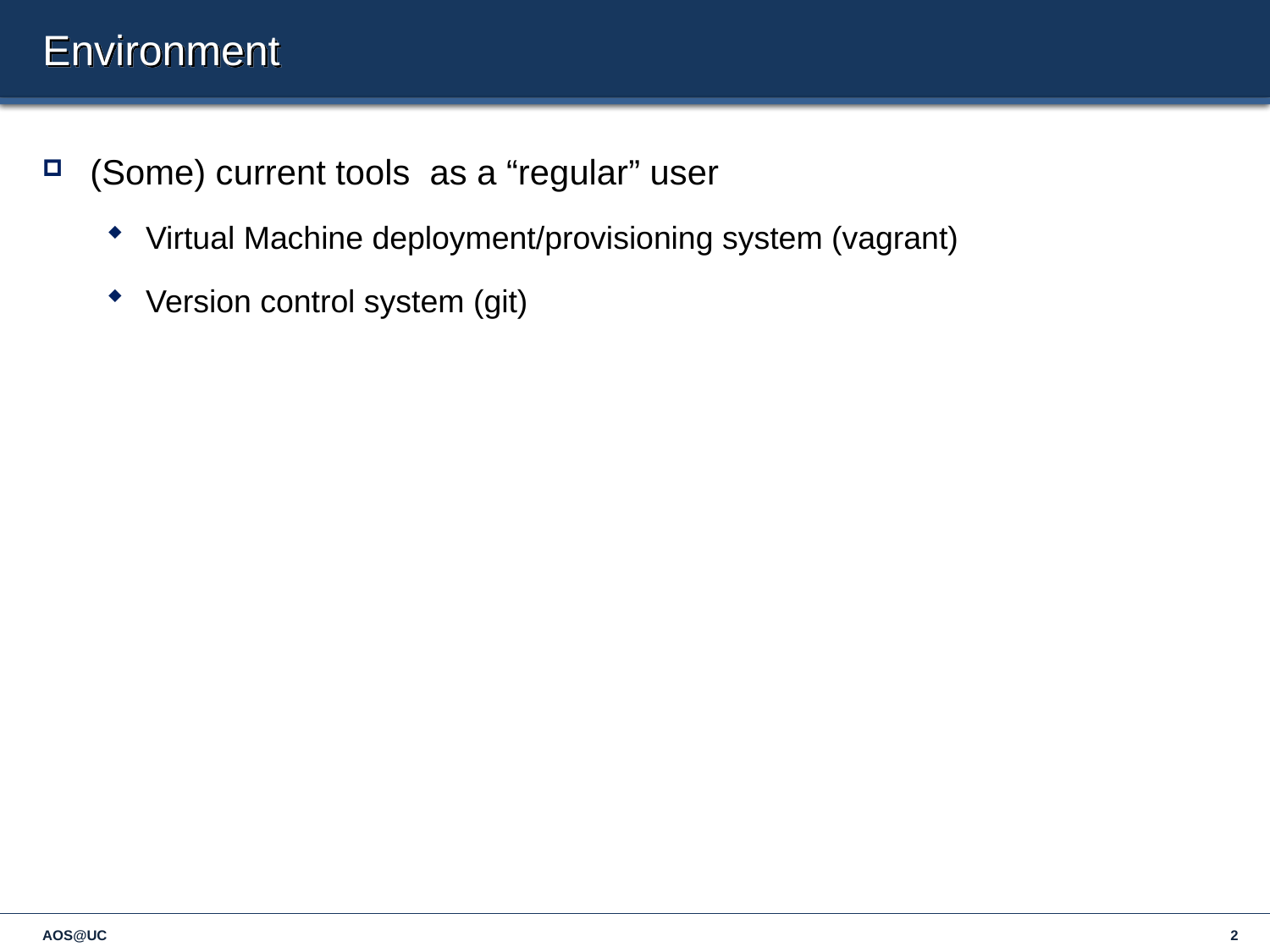

# Environment
(Some) current tools  as a “regular” user
Virtual Machine deployment/provisioning system (vagrant)
Version control system (git)
AOS@UC
2